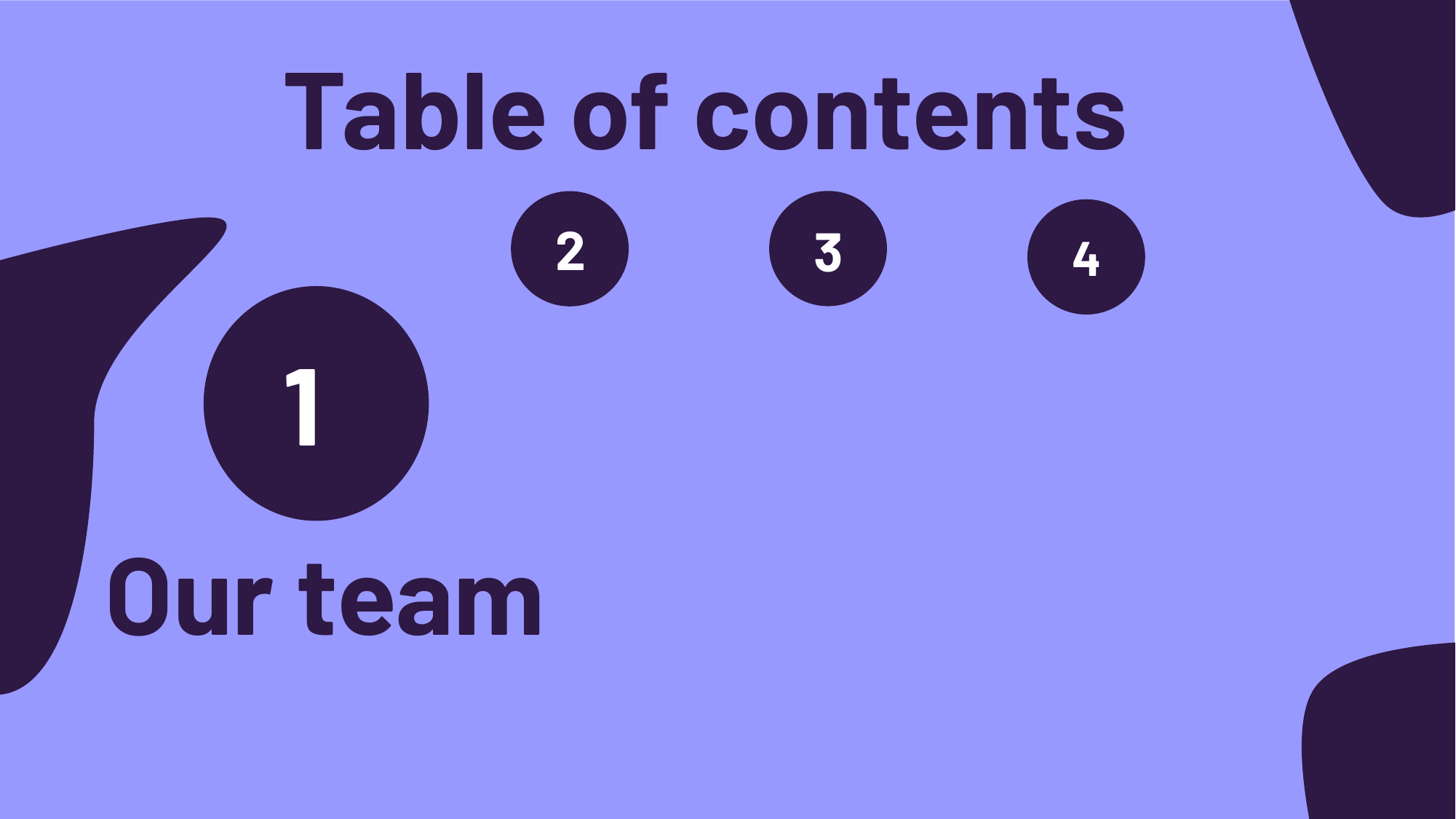

Table of contents
#

3

2

4

1

Our team

The task